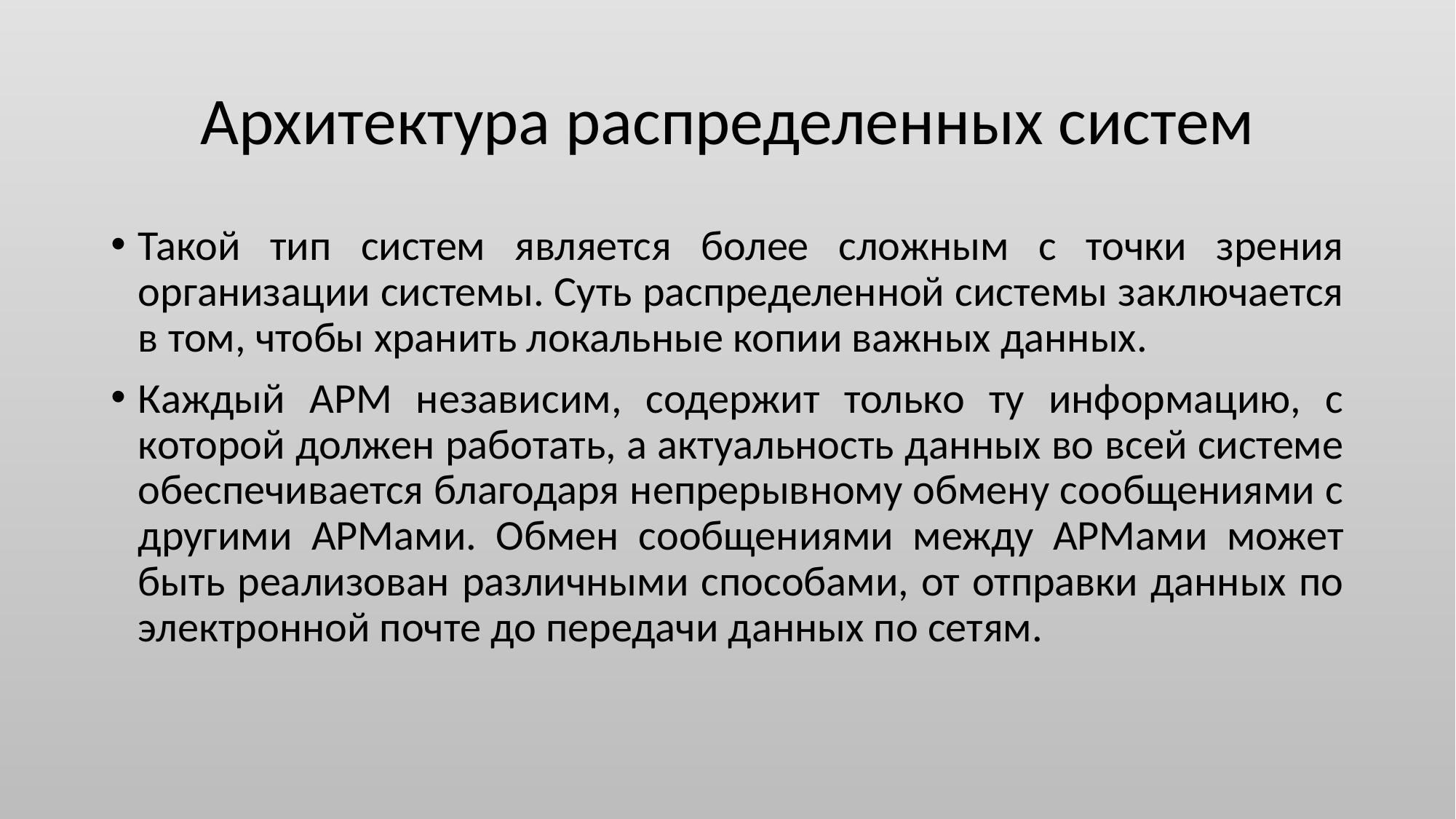

# Архитектура распределенных систем
Такой тип систем является более сложным с точки зрения организации системы. Суть распределенной системы заключается в том, чтобы хранить локальные копии важных данных.
Каждый АРМ независим, содержит только ту информацию, с которой должен работать, а актуальность данных во всей системе обеспечивается благодаря непрерывному обмену сообщениями с другими АРМами. Обмен сообщениями между АРМами может быть реализован различными способами, от отправки данных по электронной почте до передачи данных по сетям.